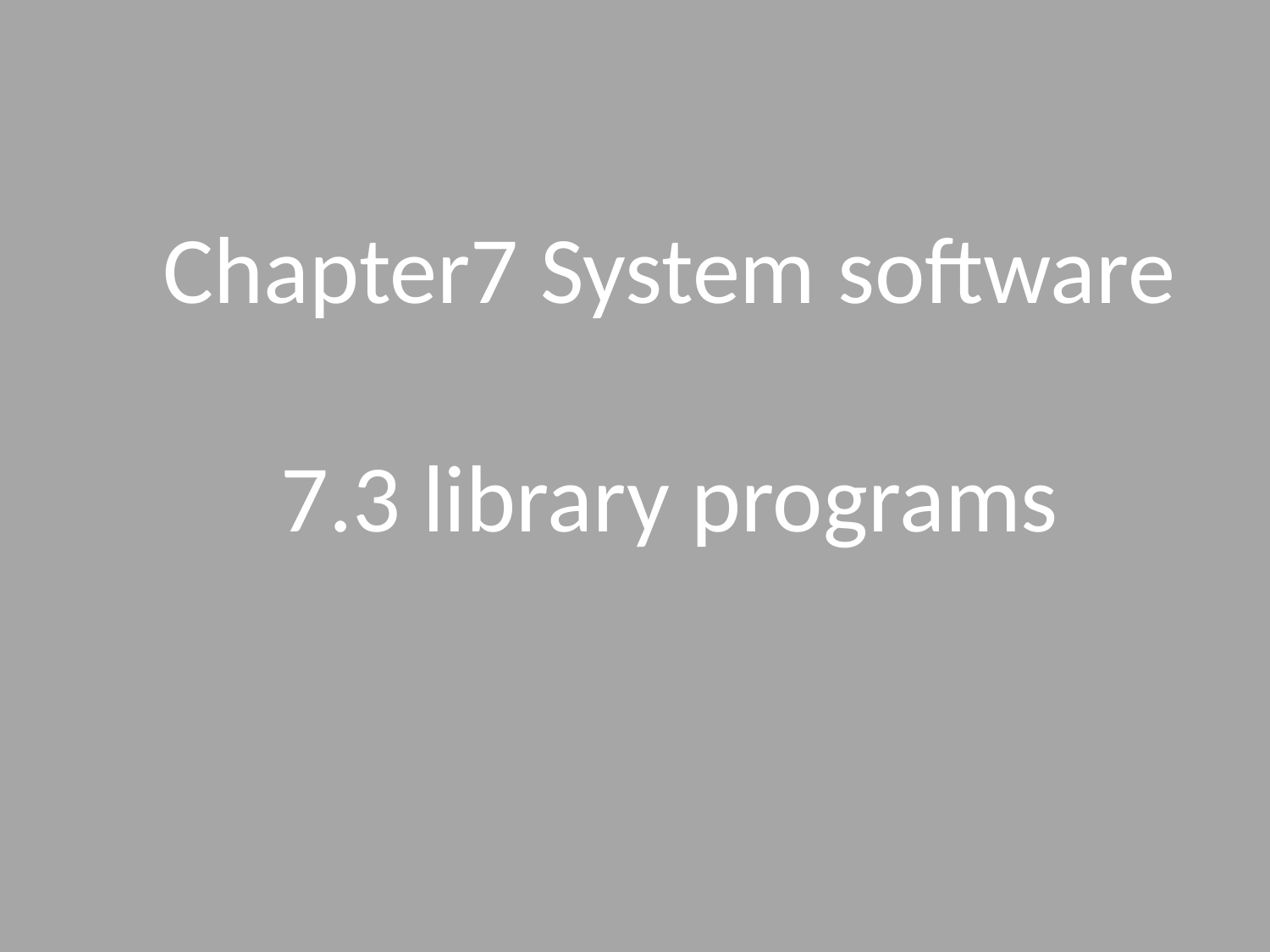

# Chapter7 System software 7.3 library programs